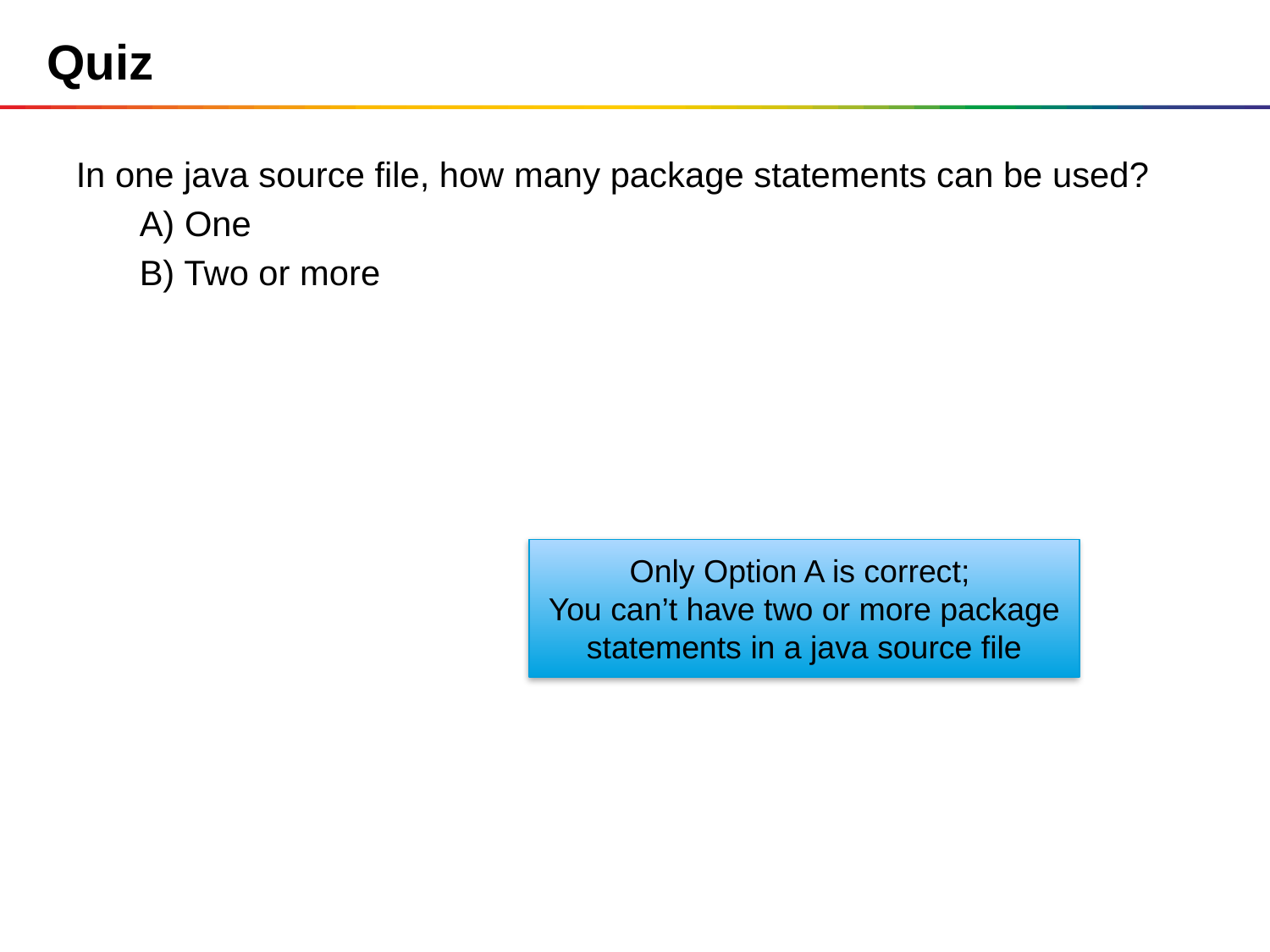

Quiz
In one java source file, how many package statements can be used?
A) One
B) Two or more

Only Option A is correct;
You can’t have two or more package statements in a java source file